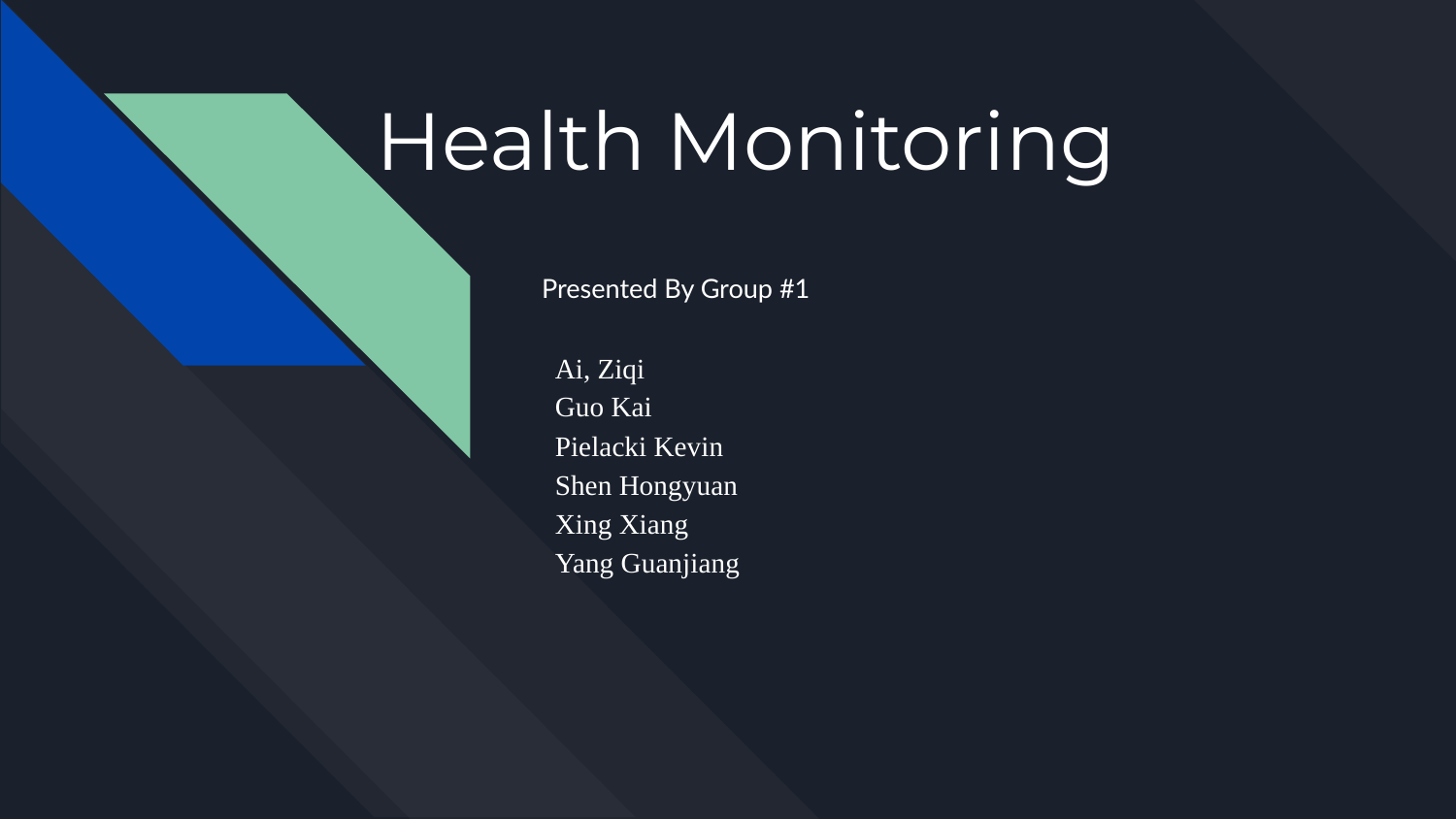

# Health Monitoring
Presented By Group #1
Ai, Ziqi
Guo Kai
Pielacki Kevin
Shen Hongyuan
Xing Xiang
Yang Guanjiang